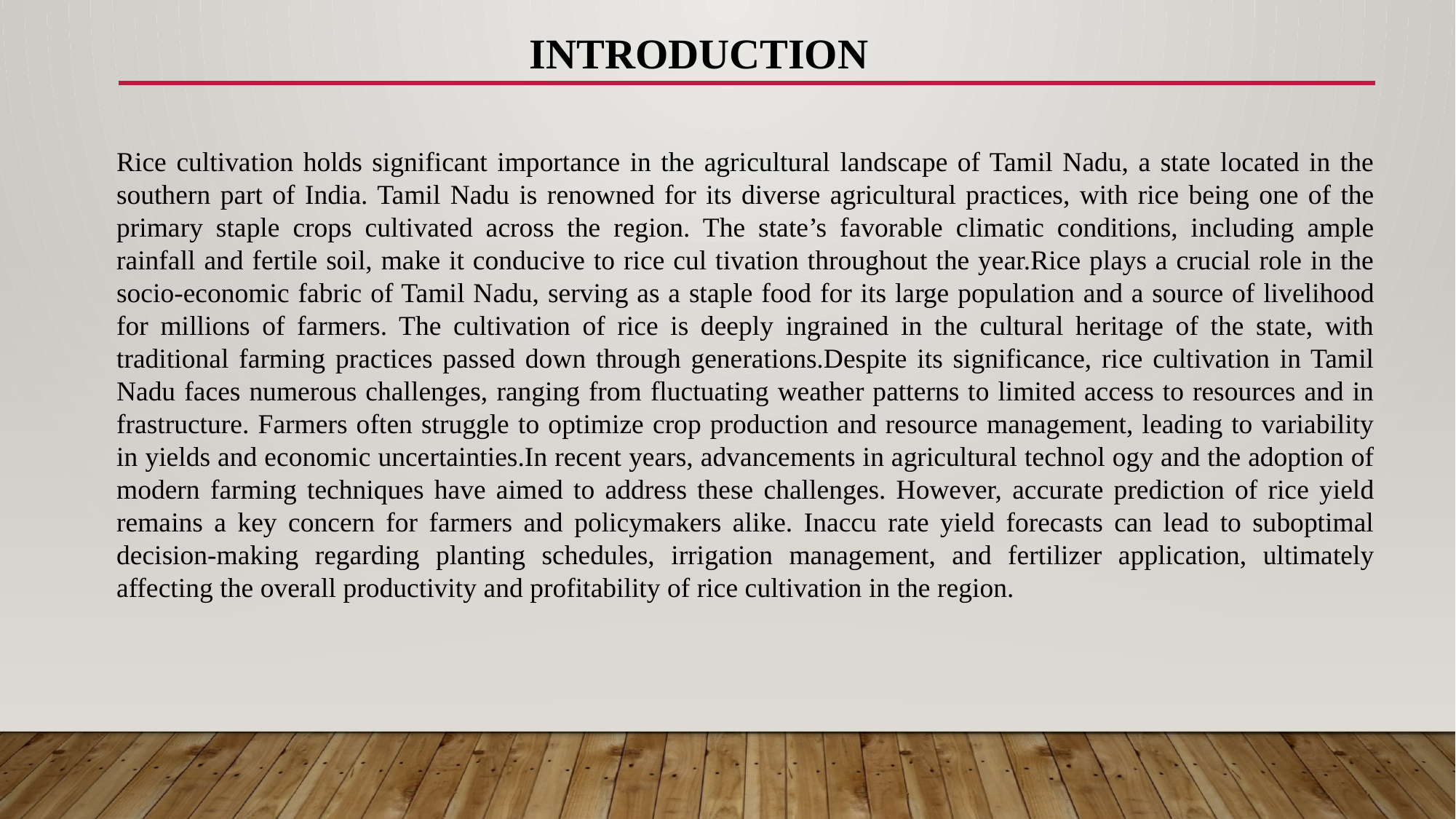

INTRODUCTION

Rice cultivation holds significant importance in the agricultural landscape of Tamil Nadu, a state located in the southern part of India. Tamil Nadu is renowned for its diverse agricultural practices, with rice being one of the primary staple crops cultivated across the region. The state’s favorable climatic conditions, including ample rainfall and fertile soil, make it conducive to rice cul tivation throughout the year.Rice plays a crucial role in the socio-economic fabric of Tamil Nadu, serving as a staple food for its large population and a source of livelihood for millions of farmers. The cultivation of rice is deeply ingrained in the cultural heritage of the state, with traditional farming practices passed down through generations.Despite its significance, rice cultivation in Tamil Nadu faces numerous challenges, ranging from fluctuating weather patterns to limited access to resources and in frastructure. Farmers often struggle to optimize crop production and resource management, leading to variability in yields and economic uncertainties.In recent years, advancements in agricultural technol ogy and the adoption of modern farming techniques have aimed to address these challenges. However, accurate prediction of rice yield remains a key concern for farmers and policymakers alike. Inaccu rate yield forecasts can lead to suboptimal decision-making regarding planting schedules, irrigation management, and fertilizer application, ultimately affecting the overall productivity and profitability of rice cultivation in the region.